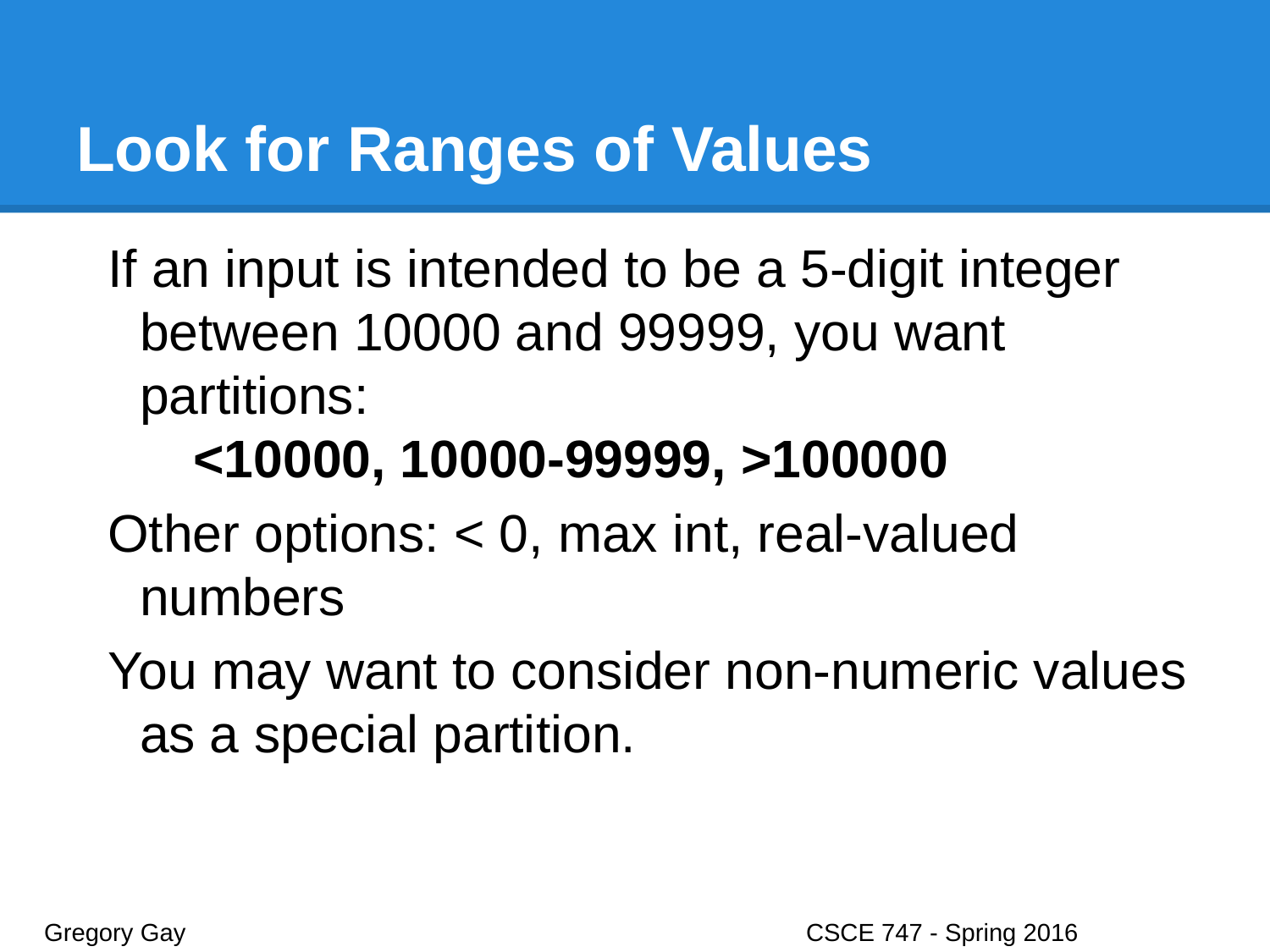

# Look for Ranges of Values
If an input is intended to be a 5-digit integer between 10000 and 99999, you want partitions:
<10000, 10000-99999, >100000
Other options: < 0, max int, real-valued numbers
You may want to consider non-numeric values as a special partition.
Gregory Gay					CSCE 747 - Spring 2016							32